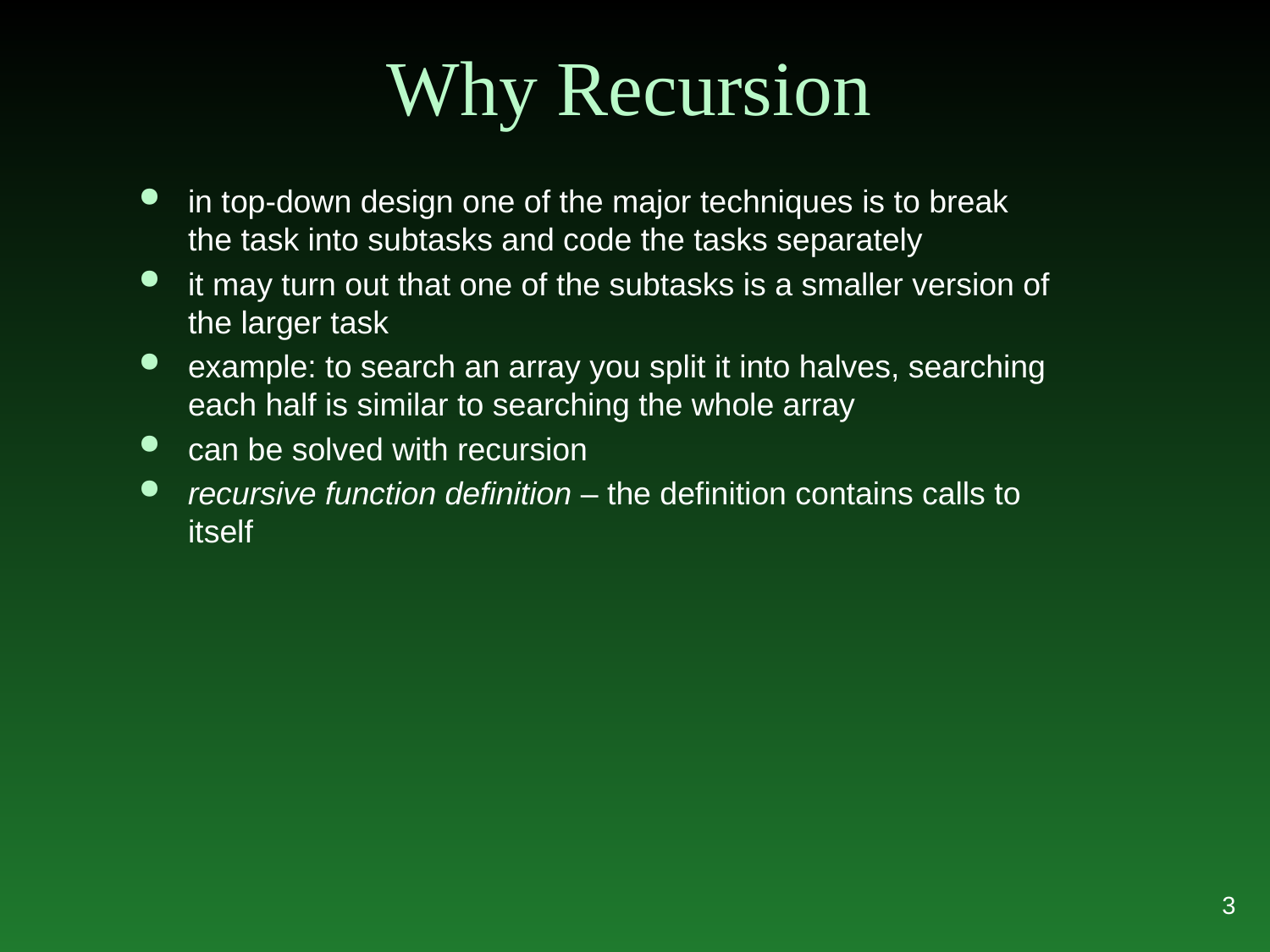

# Why Recursion
in top-down design one of the major techniques is to break the task into subtasks and code the tasks separately
it may turn out that one of the subtasks is a smaller version of the larger task
example: to search an array you split it into halves, searching each half is similar to searching the whole array
can be solved with recursion
recursive function definition – the definition contains calls to itself
3